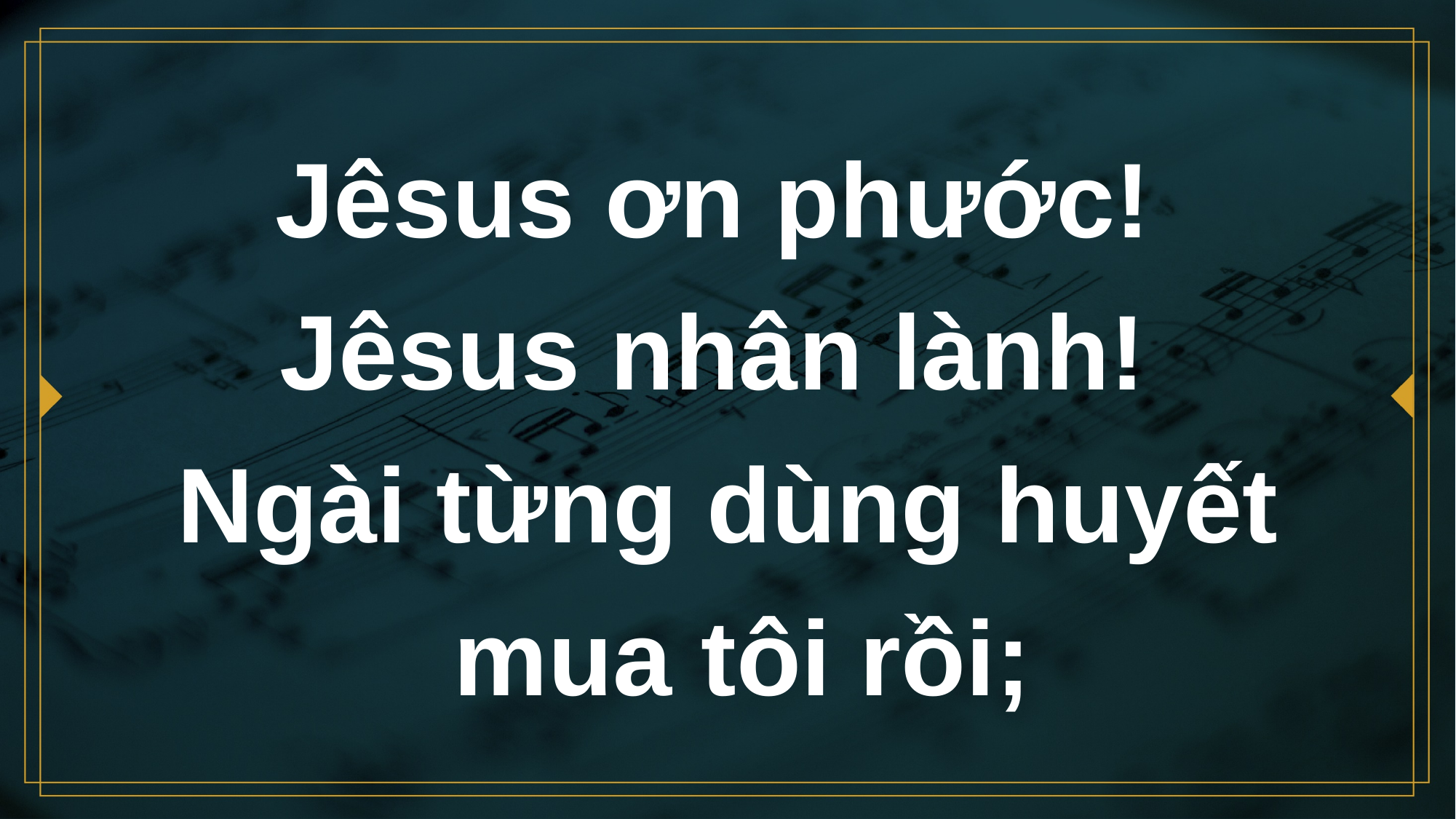

# Jêsus ơn phước! Jêsus nhân lành! Ngài từng dùng huyết mua tôi rồi;